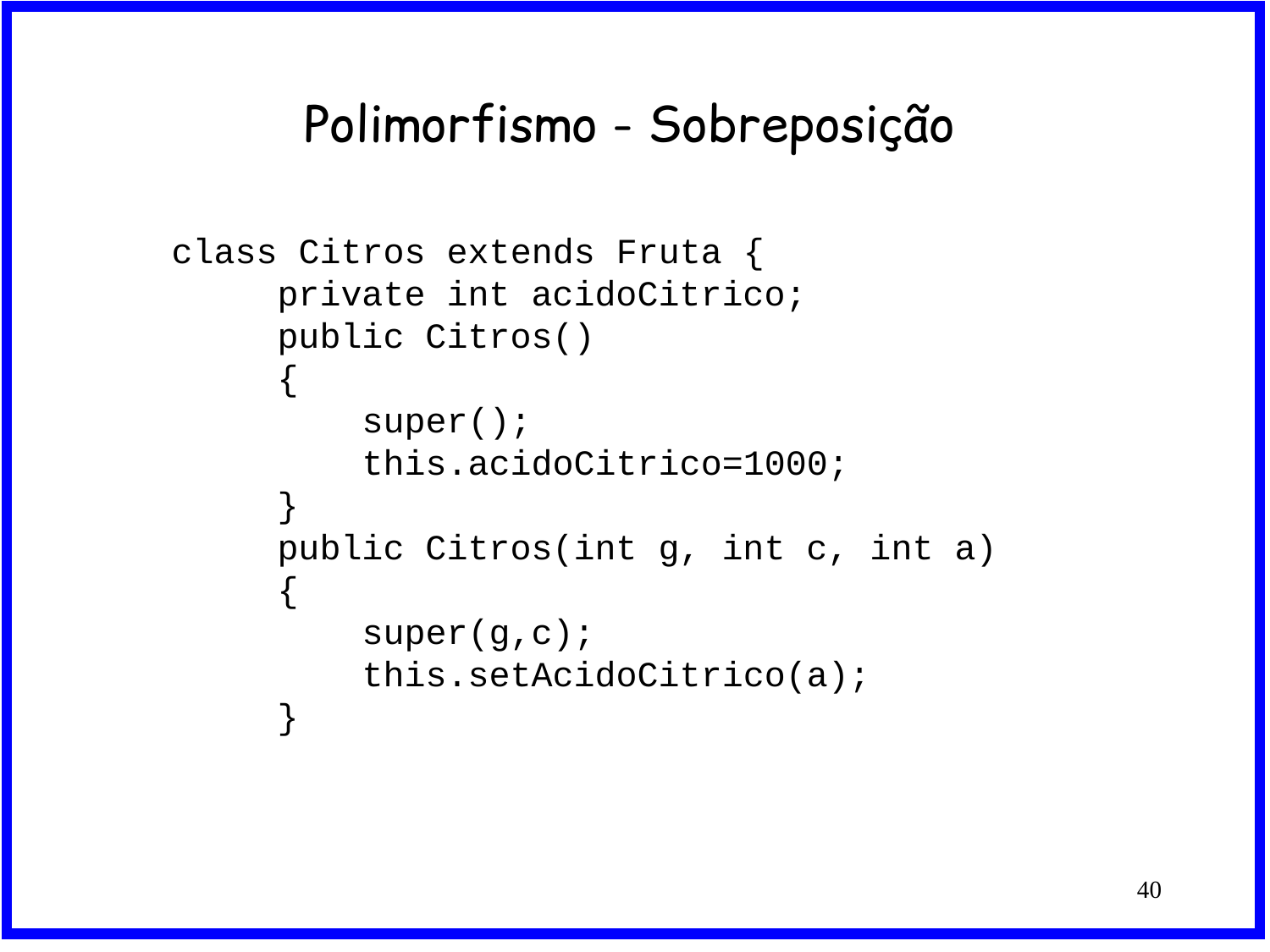

# Polimorfismo - Sobreposição
class Citros extends Fruta {
     private int acidoCitrico;
     public Citros()
     {
         super();
         this.acidoCitrico=1000;
     }
     public Citros(int g, int c, int a)
     {
         super(g,c);
         this.setAcidoCitrico(a);
     }
40